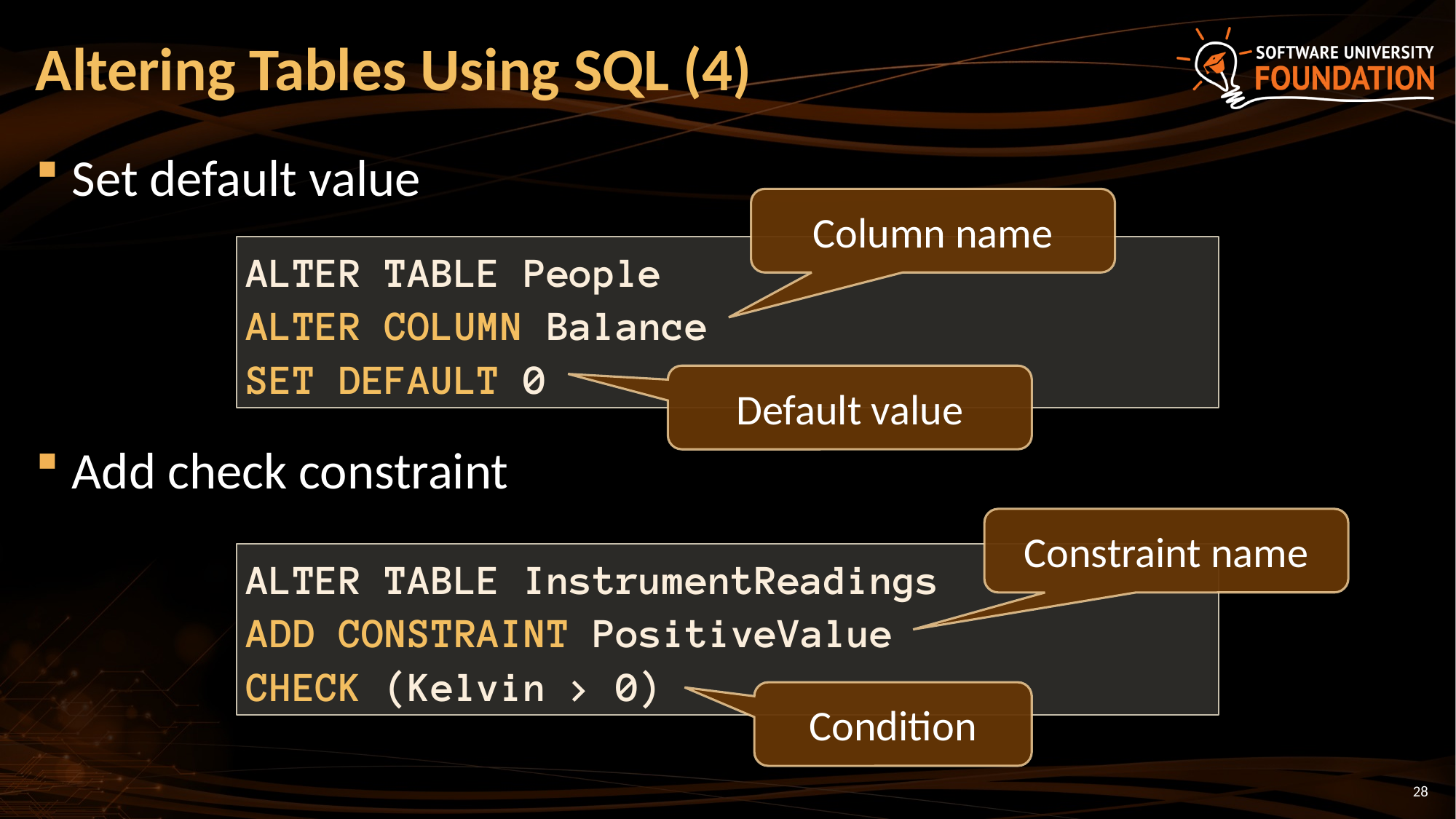

# Altering Tables Using SQL (4)
Set default value
Add check constraint
Column name
ALTER TABLE People
ALTER COLUMN Balance
SET DEFAULT 0
Default value
Constraint name
ALTER TABLE InstrumentReadings
ADD CONSTRAINT PositiveValue
CHECK (Kelvin > 0)
Condition
28